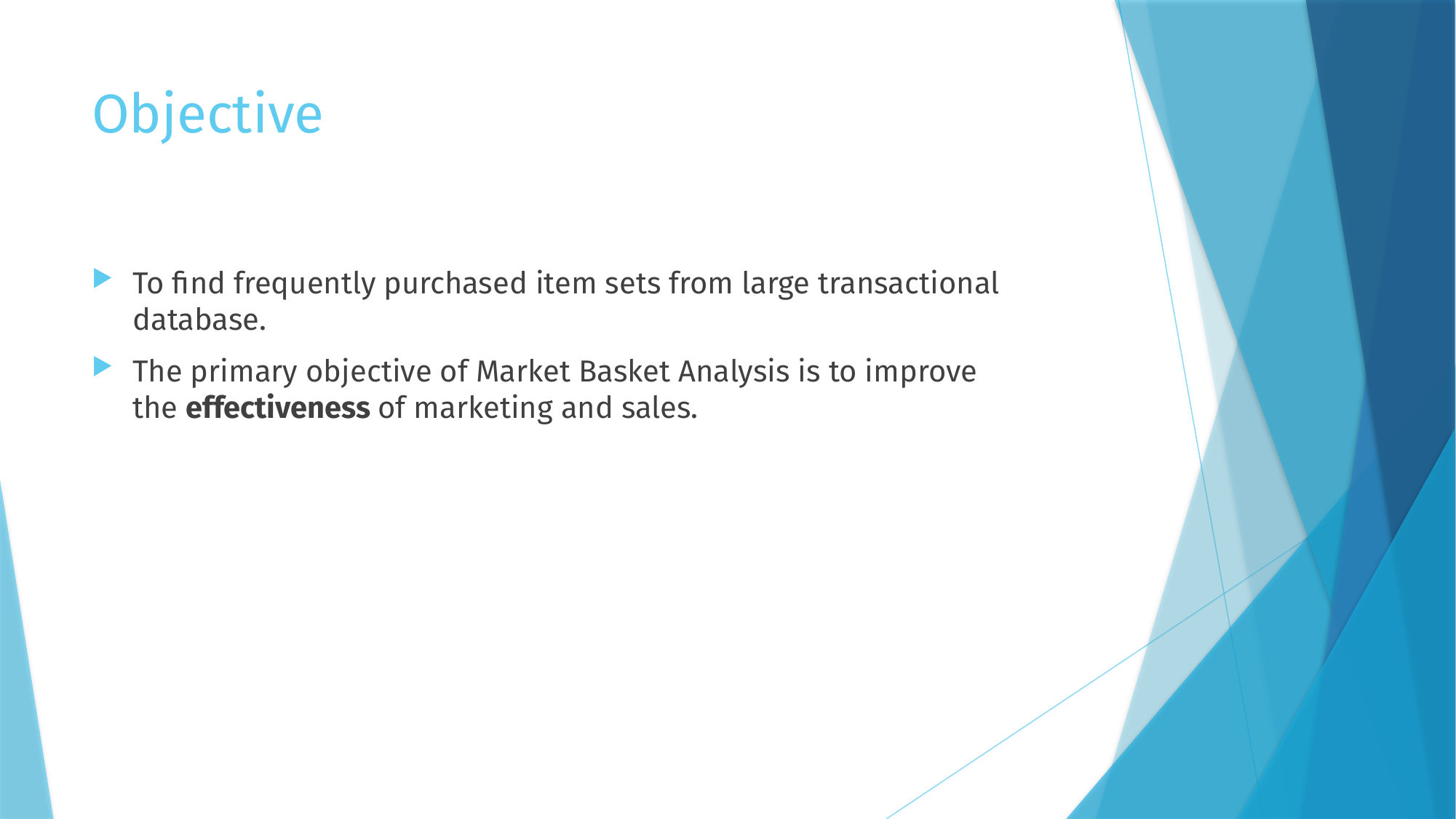

# Objective
To find frequently purchased item sets from large transactional database.
The primary objective of Market Basket Analysis is to improve the effectiveness of marketing and sales.